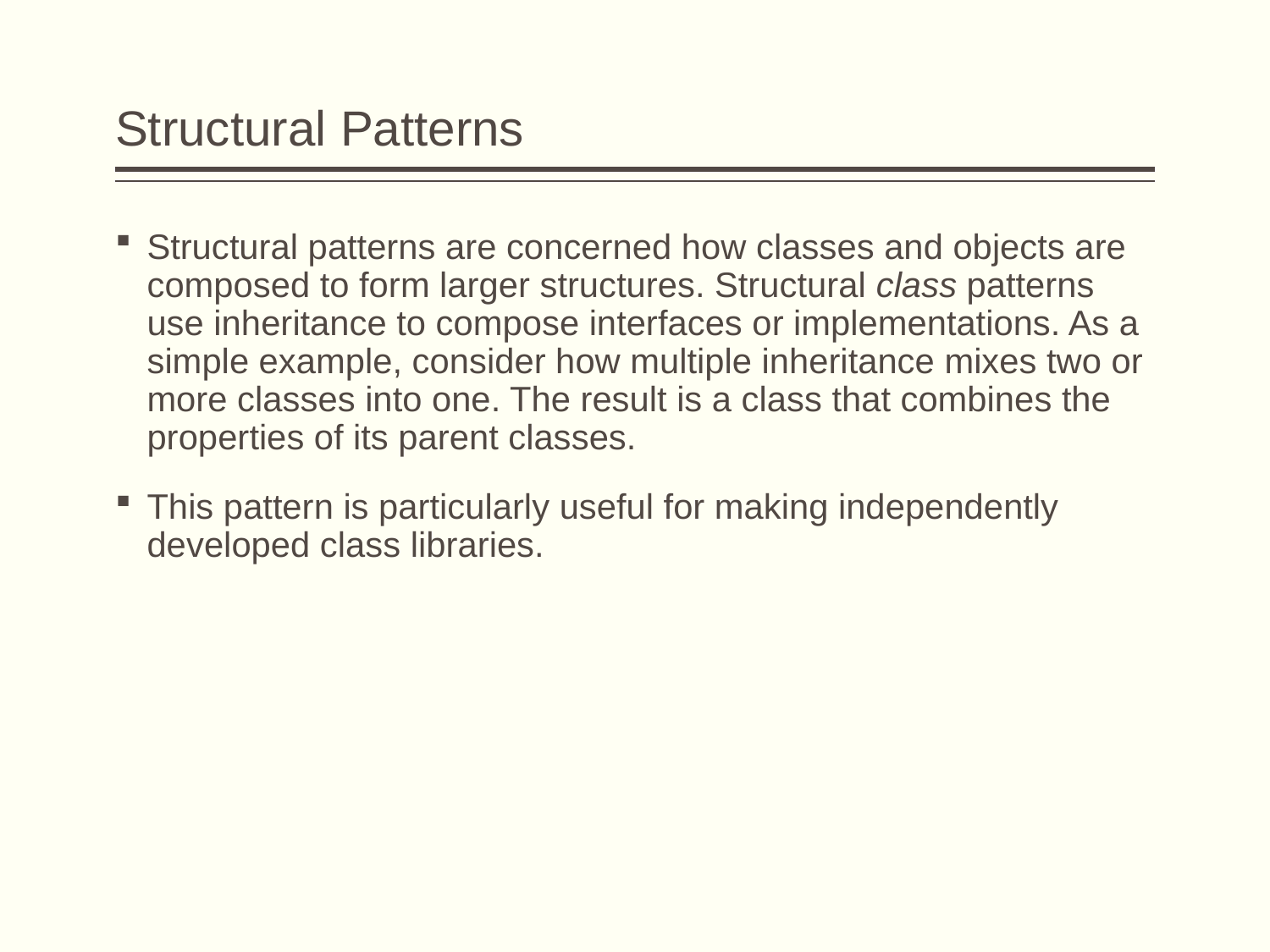

# Structural Patterns
Structural patterns are concerned how classes and objects are composed to form larger structures. Structural class patterns use inheritance to compose interfaces or implementations. As a simple example, consider how multiple inheritance mixes two or more classes into one. The result is a class that combines the properties of its parent classes.
This pattern is particularly useful for making independently developed class libraries.